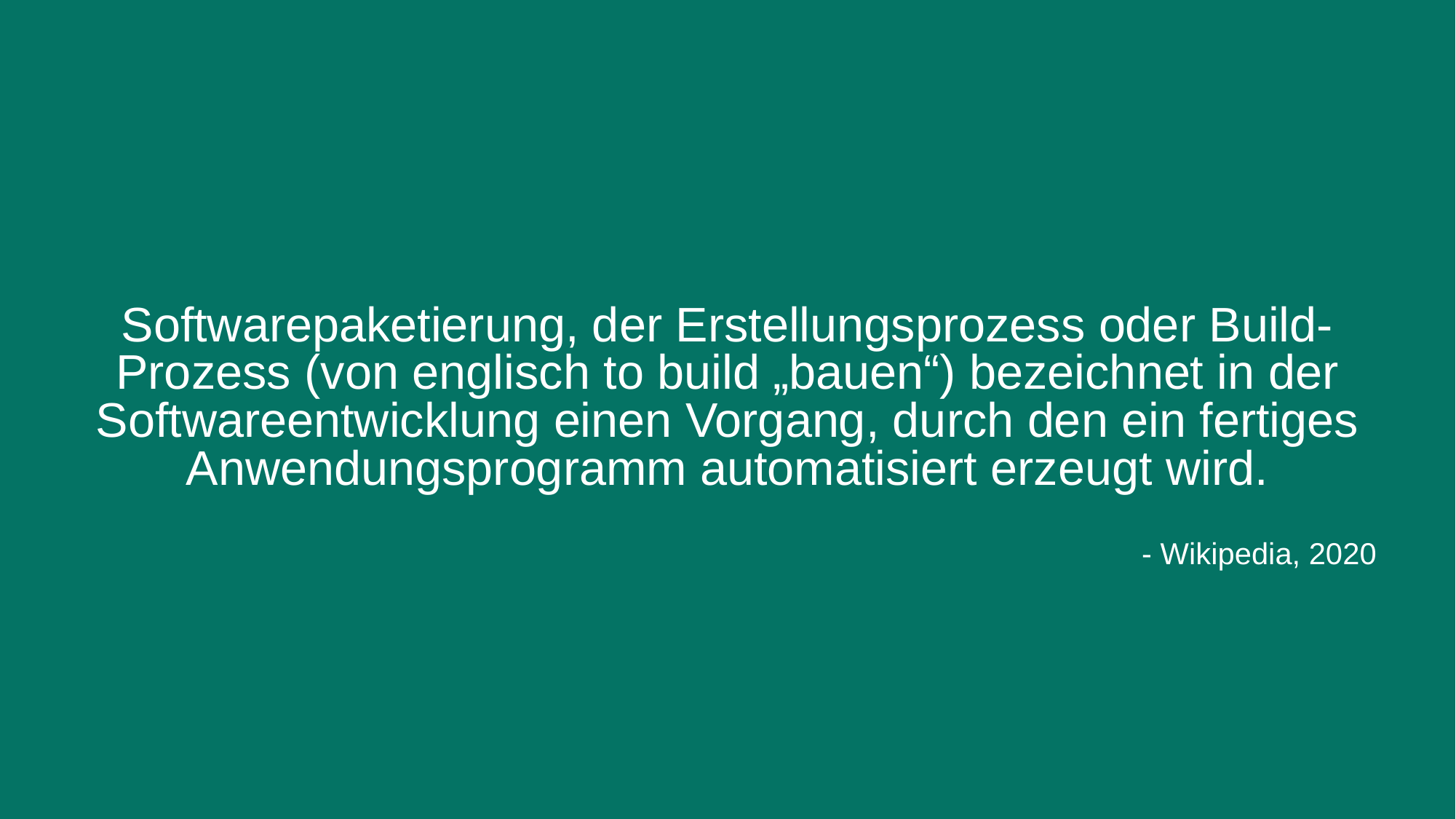

Softwarepaketierung, der Erstellungsprozess oder Build-Prozess (von englisch to build „bauen“) bezeichnet in der Softwareentwicklung einen Vorgang, durch den ein fertiges Anwendungsprogramm automatisiert erzeugt wird.
- Wikipedia, 2020